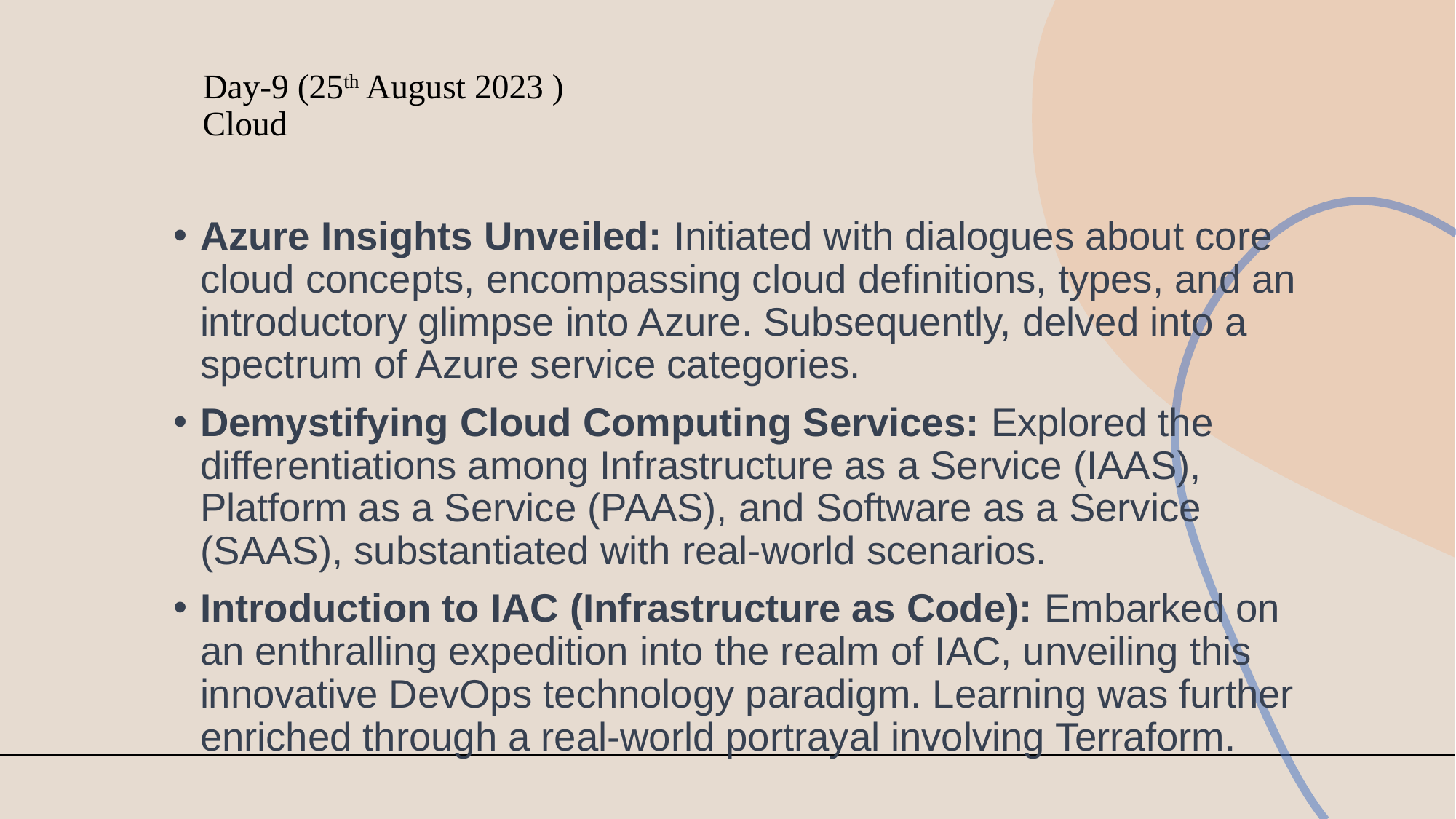

# Day-9 (25th August 2023 ) Cloud

Azure Insights Unveiled: Initiated with dialogues about core cloud concepts, encompassing cloud definitions, types, and an introductory glimpse into Azure. Subsequently, delved into a spectrum of Azure service categories.
Demystifying Cloud Computing Services: Explored the differentiations among Infrastructure as a Service (IAAS), Platform as a Service (PAAS), and Software as a Service (SAAS), substantiated with real-world scenarios.
Introduction to IAC (Infrastructure as Code): Embarked on an enthralling expedition into the realm of IAC, unveiling this innovative DevOps technology paradigm. Learning was further enriched through a real-world portrayal involving Terraform.